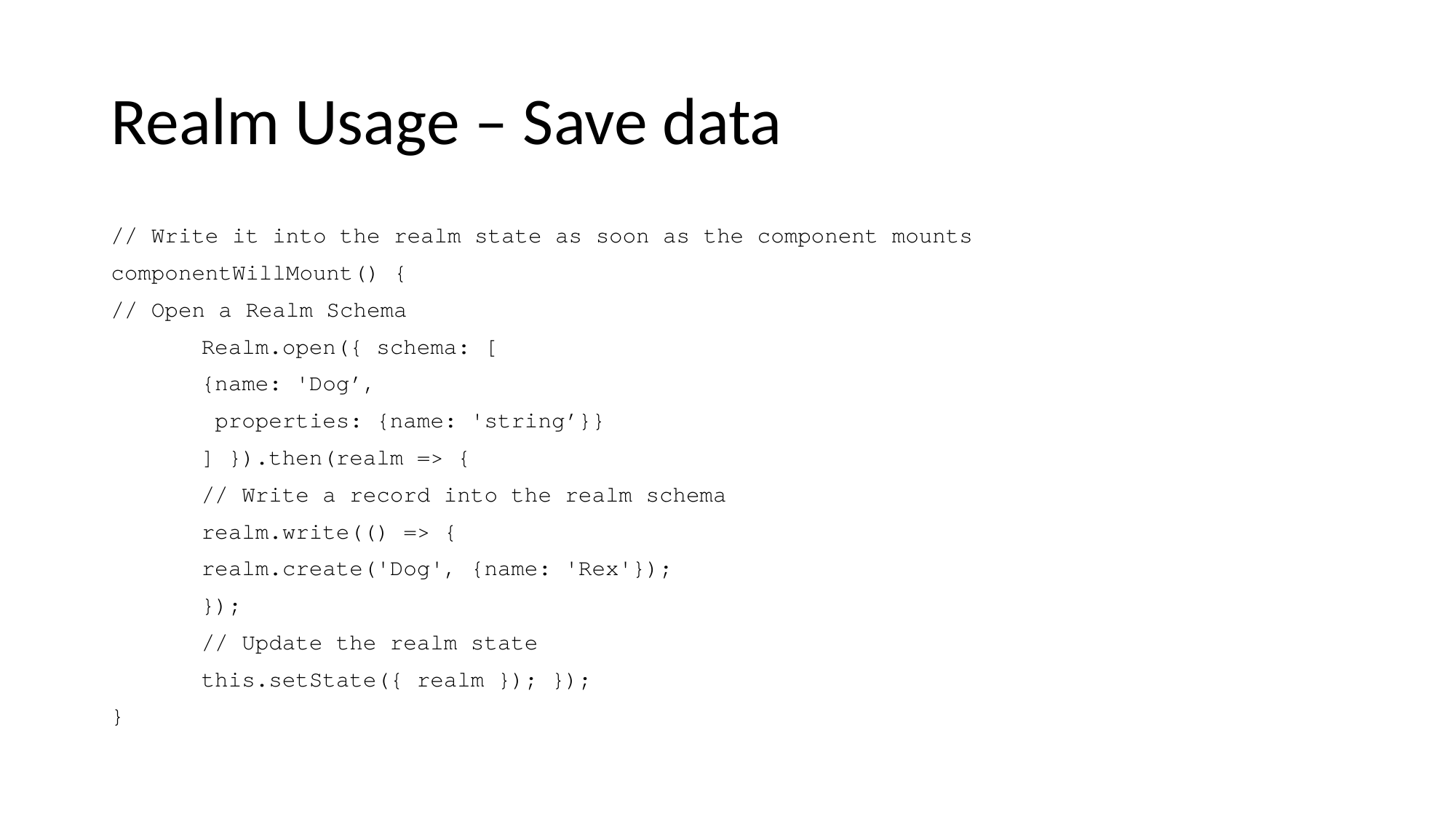

# Realm Usage – Save data
// Write it into the realm state as soon as the component mounts
componentWillMount() {
// Open a Realm Schema
	Realm.open({ schema: [
		{name: 'Dog’,
		 properties: {name: 'string’}}
	] }).then(realm => {
		// Write a record into the realm schema
		realm.write(() => {
			realm.create('Dog', {name: 'Rex'});
	});
	// Update the realm state
	this.setState({ realm }); });
}